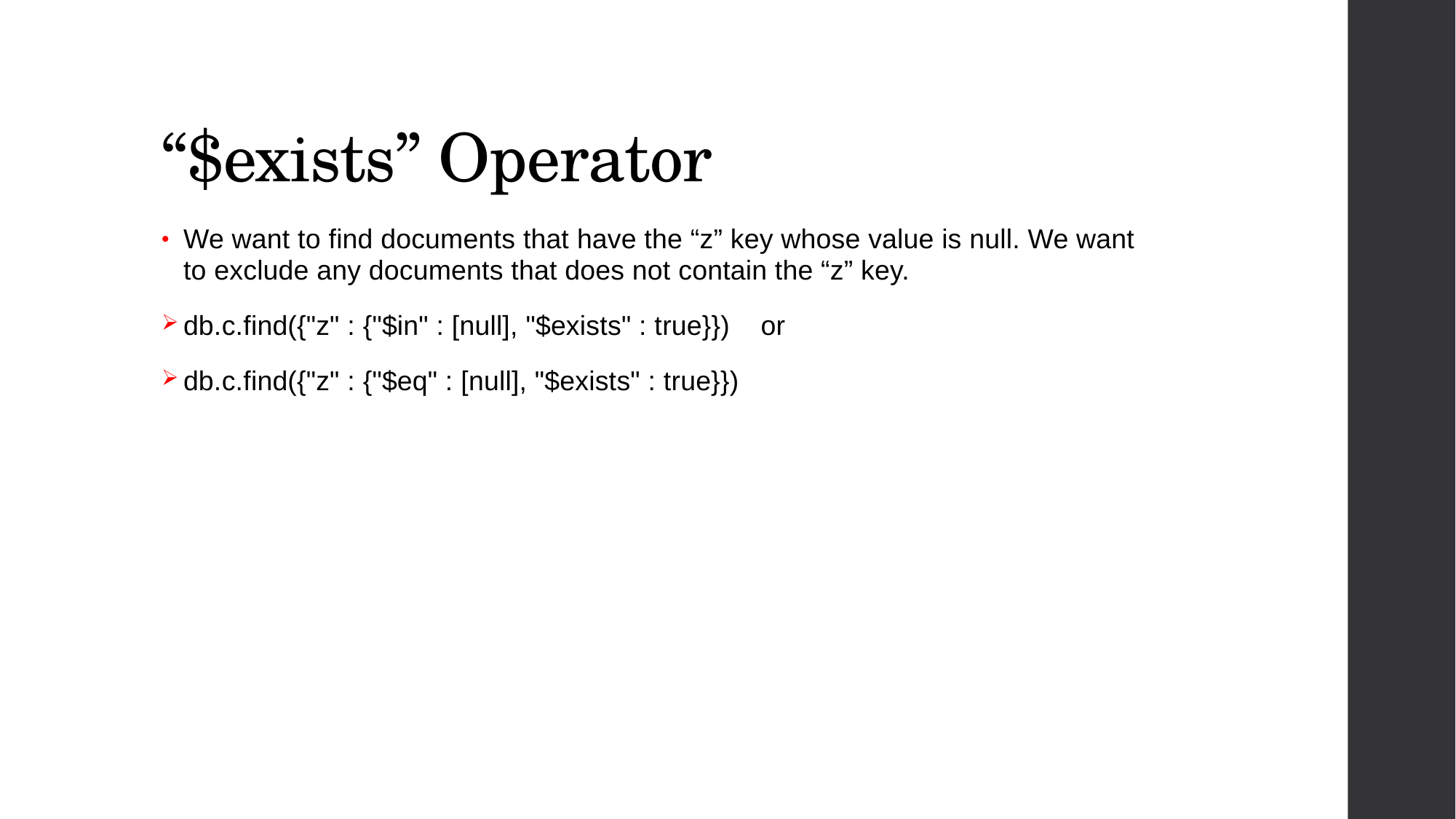

# “$exists” Operator
We want to find documents that have the “z” key whose value is null. We want to exclude any documents that does not contain the “z” key.
db.c.find({"z" : {"$in" : [null], "$exists" : true}})    or
db.c.find({"z" : {"$eq" : [null], "$exists" : true}})